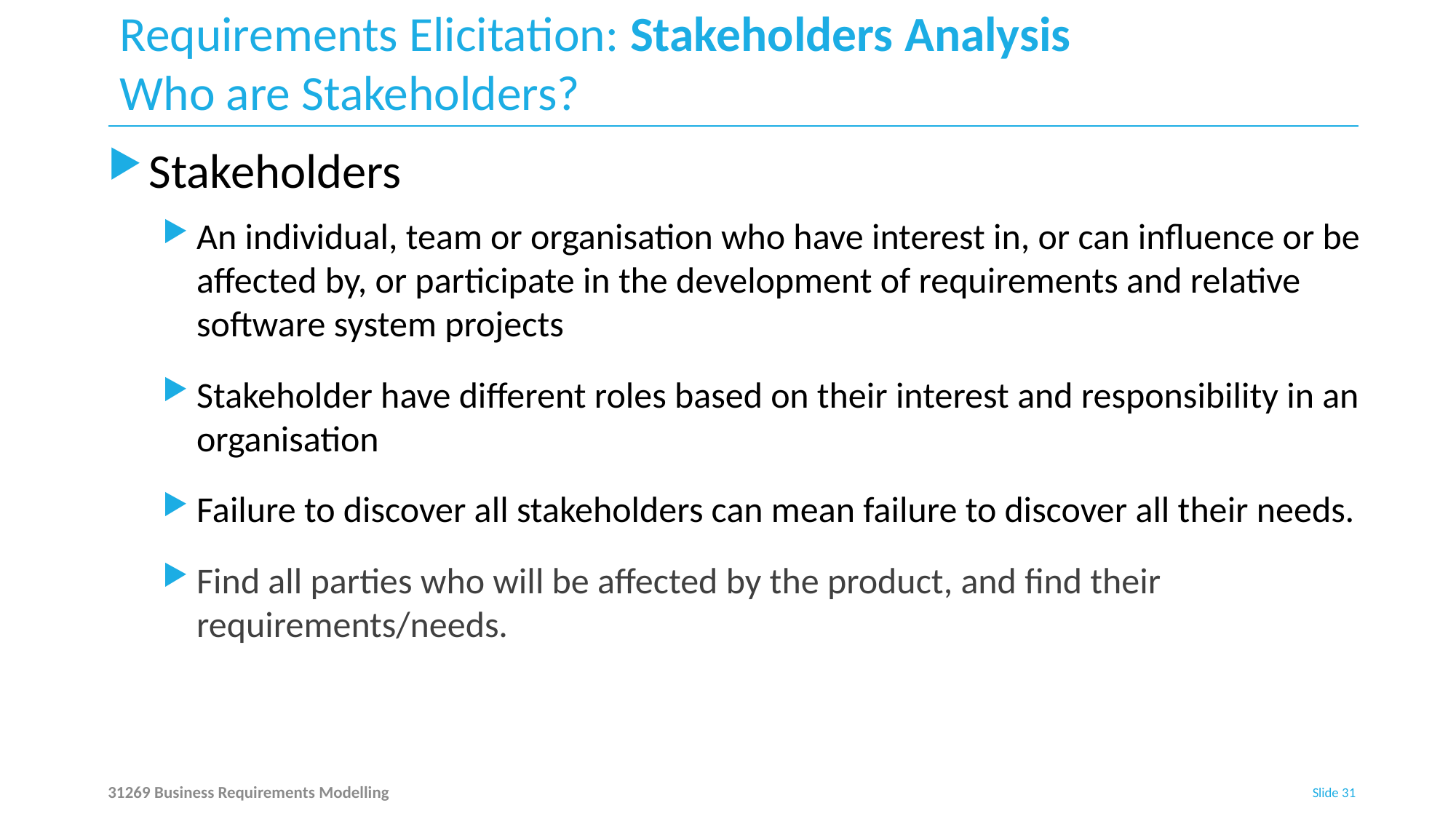

# Requirements Elicitation: Stakeholders Analysis Who are Stakeholders?
Stakeholders
An individual, team or organisation who have interest in, or can influence or be affected by, or participate in the development of requirements and relative software system projects
Stakeholder have different roles based on their interest and responsibility in an organisation
Failure to discover all stakeholders can mean failure to discover all their needs.
Find all parties who will be affected by the product, and find their requirements/needs.

31269 Business Requirements Modelling
Slide 31